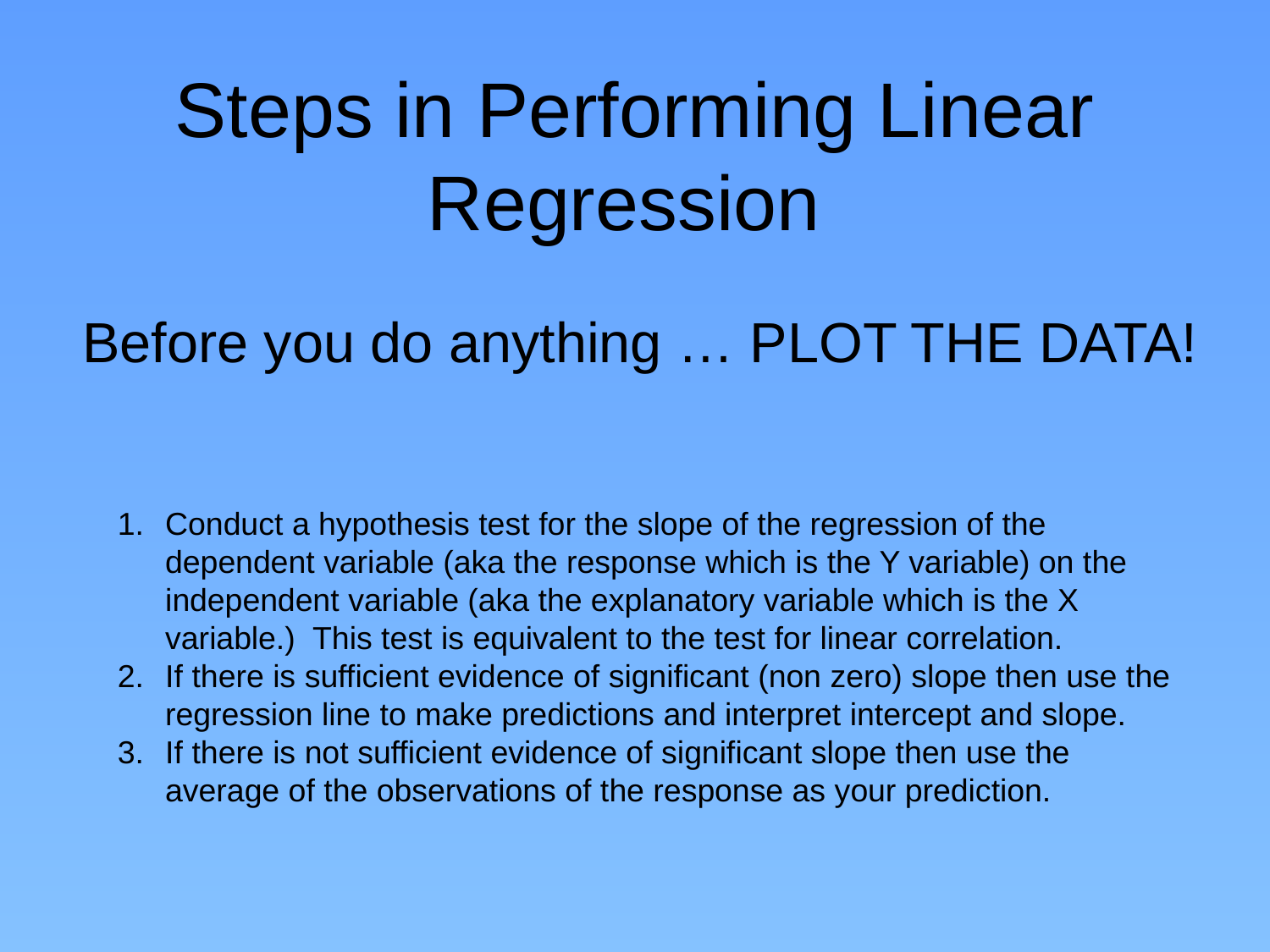

# Steps in Performing Linear Regression
Before you do anything … PLOT THE DATA!
Conduct a hypothesis test for the slope of the regression of the dependent variable (aka the response which is the Y variable) on the independent variable (aka the explanatory variable which is the X variable.)  This test is equivalent to the test for linear correlation.
If there is sufficient evidence of significant (non zero) slope then use the regression line to make predictions and interpret intercept and slope.
If there is not sufficient evidence of significant slope then use the average of the observations of the response as your prediction.